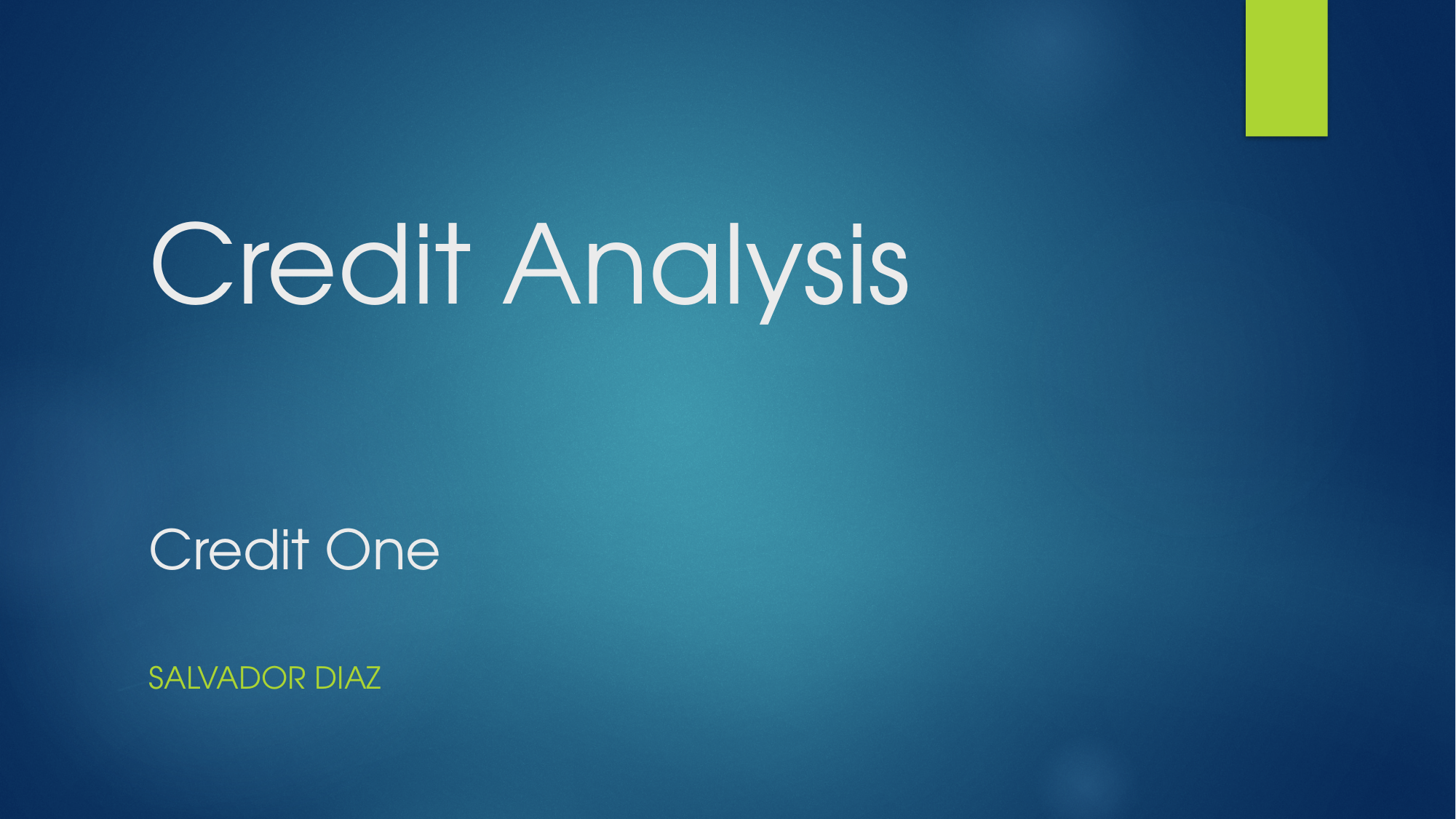

# Credit Analysis Credit One
Salvador Diaz